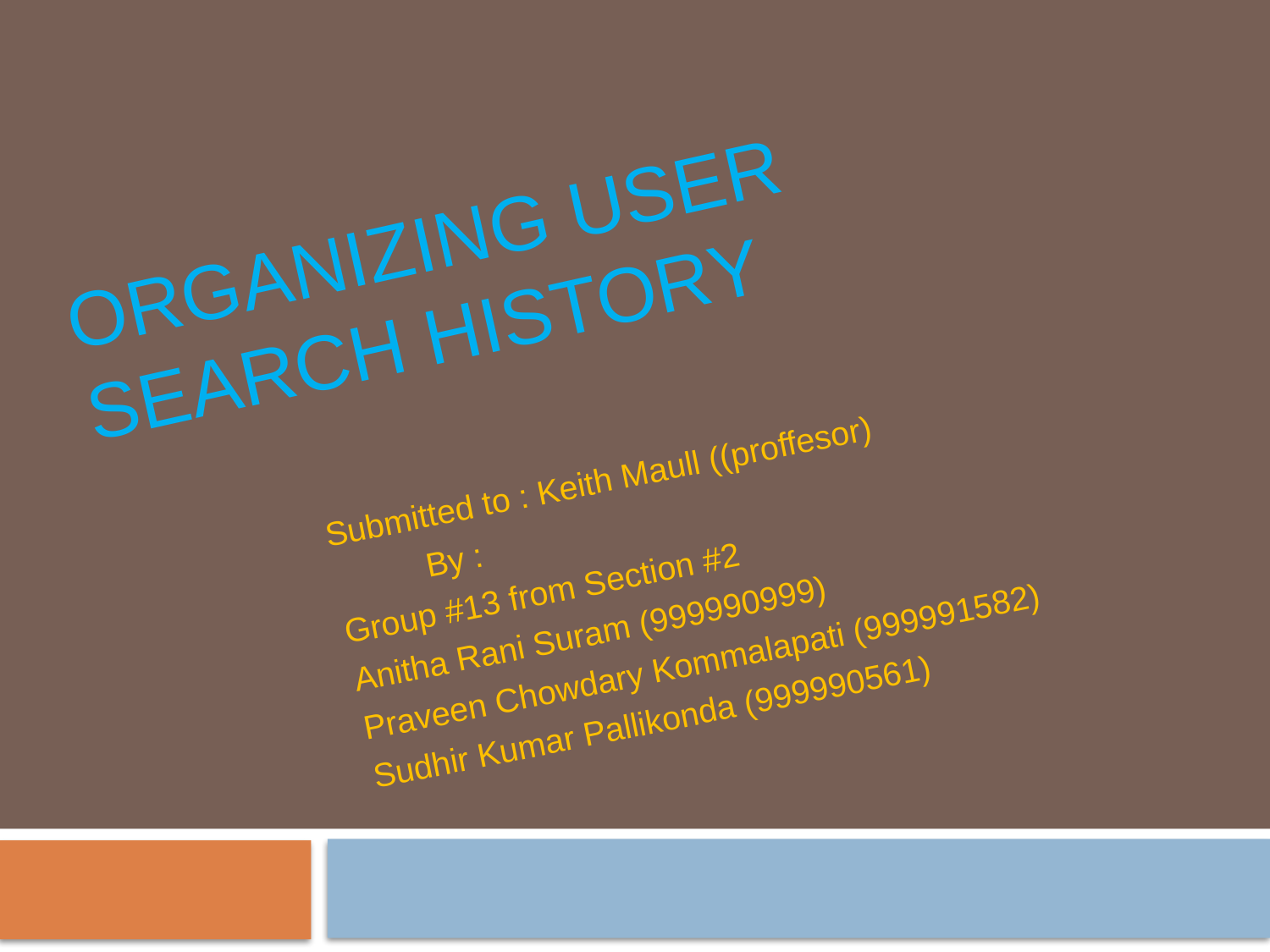

# Organizing User Search History
Submitted to : Keith Maull ((proffesor)
	By :
Group #13 from Section #2
Anitha Rani Suram (999990999)
Praveen Chowdary Kommalapati (999991582)
Sudhir Kumar Pallikonda (999990561)